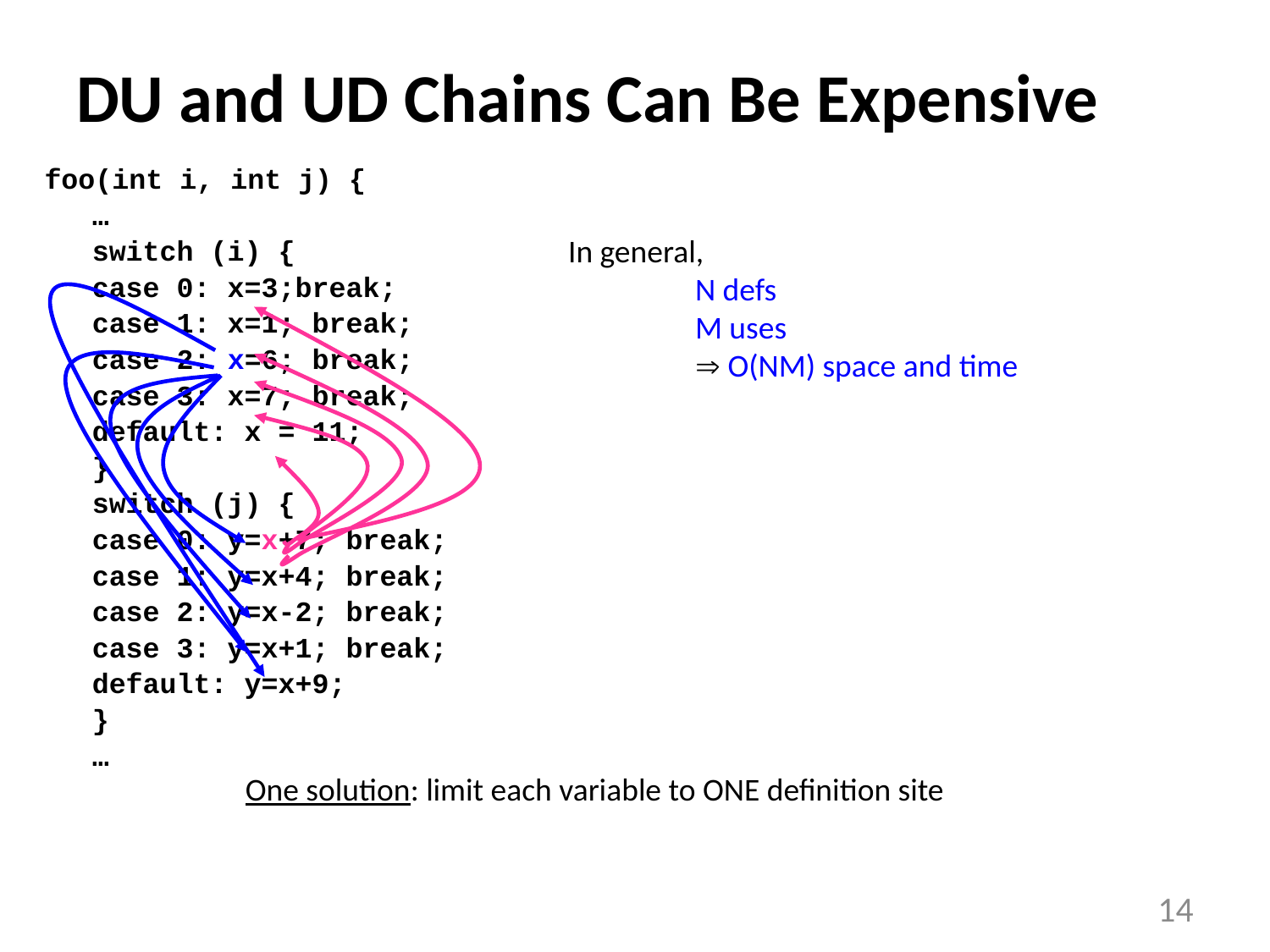

# DU and UD Chains Can Be Expensive
foo(int i, int j) {
	…
	switch (i) {
	case 0: x=3;break;
	case 1: x=1; break;
	case 2: x=6; break;
	case 3: x=7; break;
	default: x = 11;
	}
	switch (j) {
	case 0: y=x+7; break;
	case 1: y=x+4; break;
	case 2: y=x-2; break;
	case 3: y=x+1; break;
	default: y=x+9;
	}
	…
In general,
	N defs
	M uses
	⇒ O(NM) space and time

One solution: limit each variable to ONE definition site
14